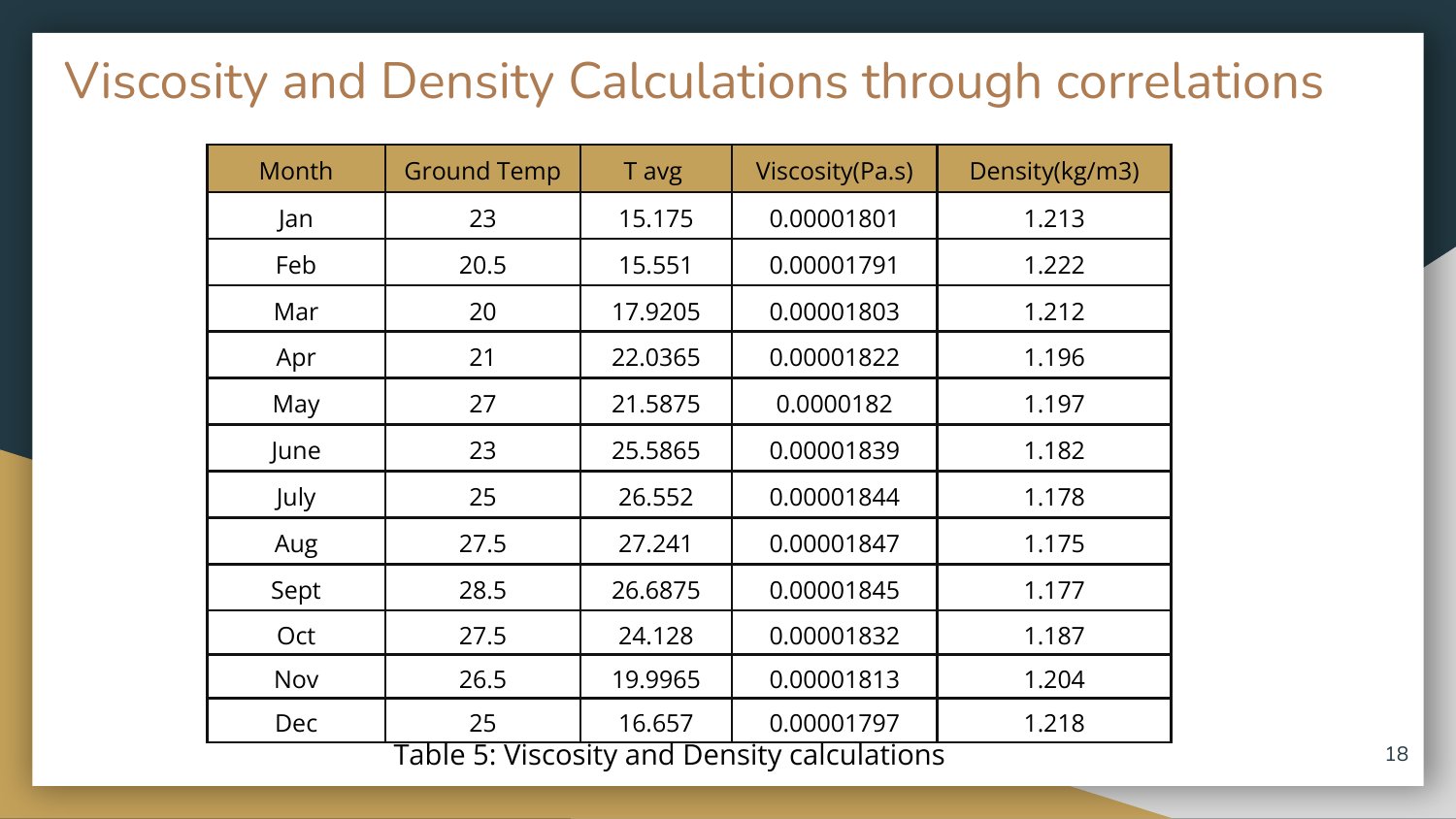

# Viscosity and Density Calculations through correlations
| Month | Ground Temp | T avg | Viscosity(Pa.s) | Density(kg/m3) |
| --- | --- | --- | --- | --- |
| Jan | 23 | 15.175 | 0.00001801 | 1.213 |
| Feb | 20.5 | 15.551 | 0.00001791 | 1.222 |
| Mar | 20 | 17.9205 | 0.00001803 | 1.212 |
| Apr | 21 | 22.0365 | 0.00001822 | 1.196 |
| May | 27 | 21.5875 | 0.0000182 | 1.197 |
| June | 23 | 25.5865 | 0.00001839 | 1.182 |
| July | 25 | 26.552 | 0.00001844 | 1.178 |
| Aug | 27.5 | 27.241 | 0.00001847 | 1.175 |
| Sept | 28.5 | 26.6875 | 0.00001845 | 1.177 |
| Oct | 27.5 | 24.128 | 0.00001832 | 1.187 |
| Nov | 26.5 | 19.9965 | 0.00001813 | 1.204 |
| Dec | 25 | 16.657 | 0.00001797 | 1.218 |
Table 5: Viscosity and Density calculations
18